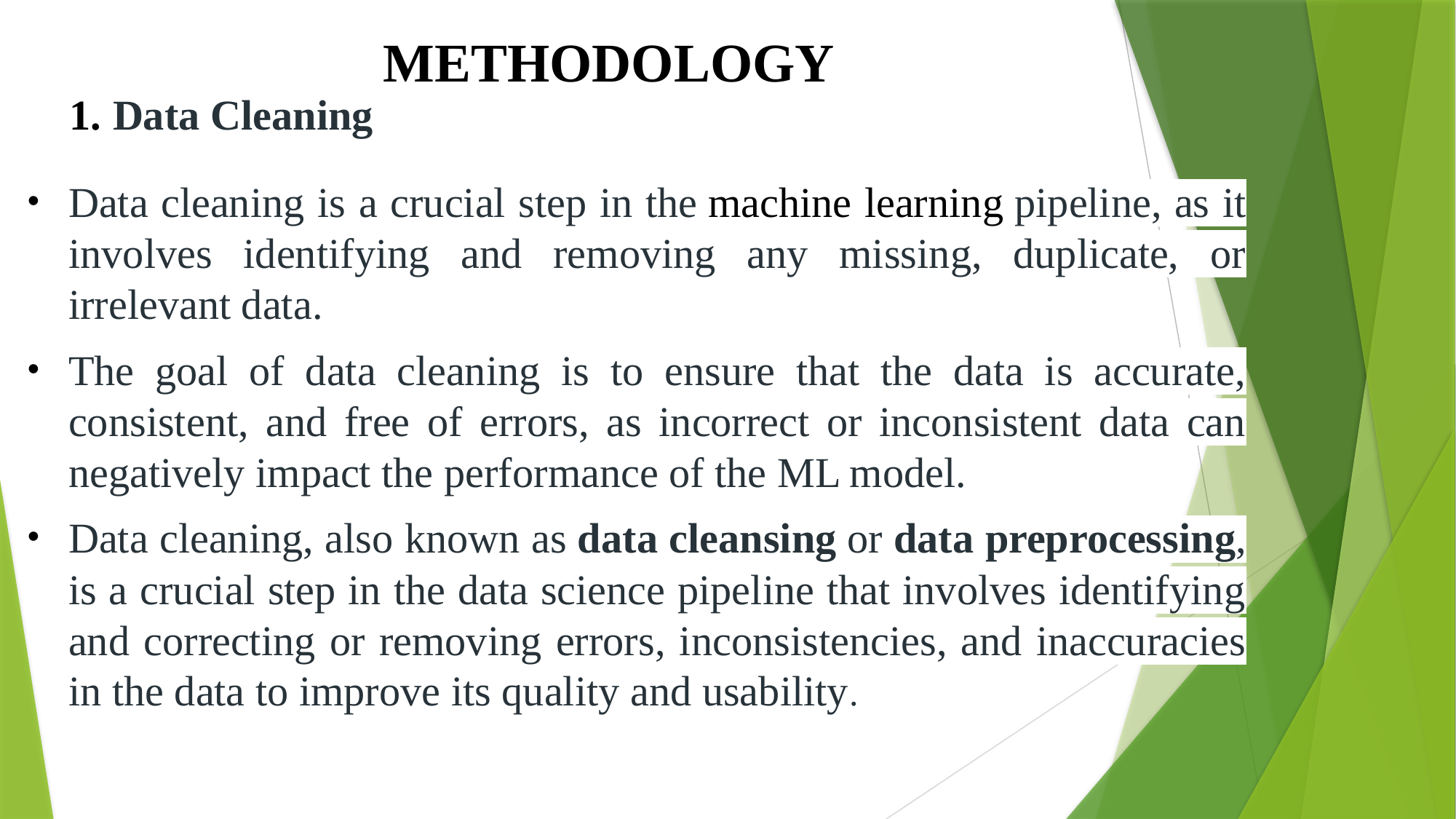

# METHODOLOGY
1. Data Cleaning

Data cleaning is a crucial step in the machine learning pipeline, as it involves identifying and removing any missing, duplicate, or irrelevant data.
The goal of data cleaning is to ensure that the data is accurate, consistent, and free of errors, as incorrect or inconsistent data can negatively impact the performance of the ML model.
Data cleaning, also known as data cleansing or data preprocessing, is a crucial step in the data science pipeline that involves identifying and correcting or removing errors, inconsistencies, and inaccuracies in the data to improve its quality and usability.